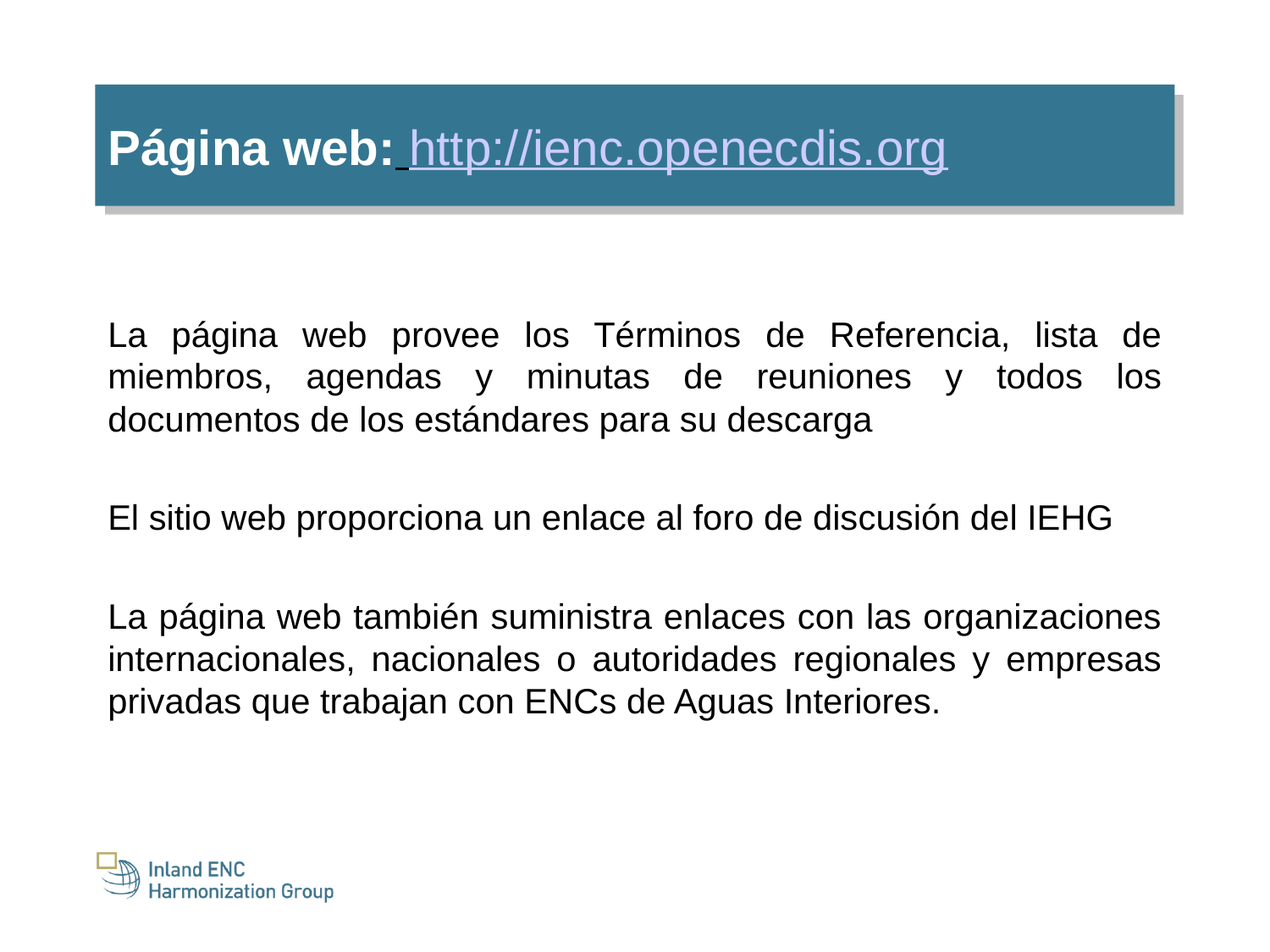

Página web: http://ienc.openecdis.org

La página web provee los Términos de Referencia, lista de miembros, agendas y minutas de reuniones y todos los documentos de los estándares para su descarga

El sitio web proporciona un enlace al foro de discusión del IEHG

La página web también suministra enlaces con las organizaciones internacionales, nacionales o autoridades regionales y empresas privadas que trabajan con ENCs de Aguas Interiores.